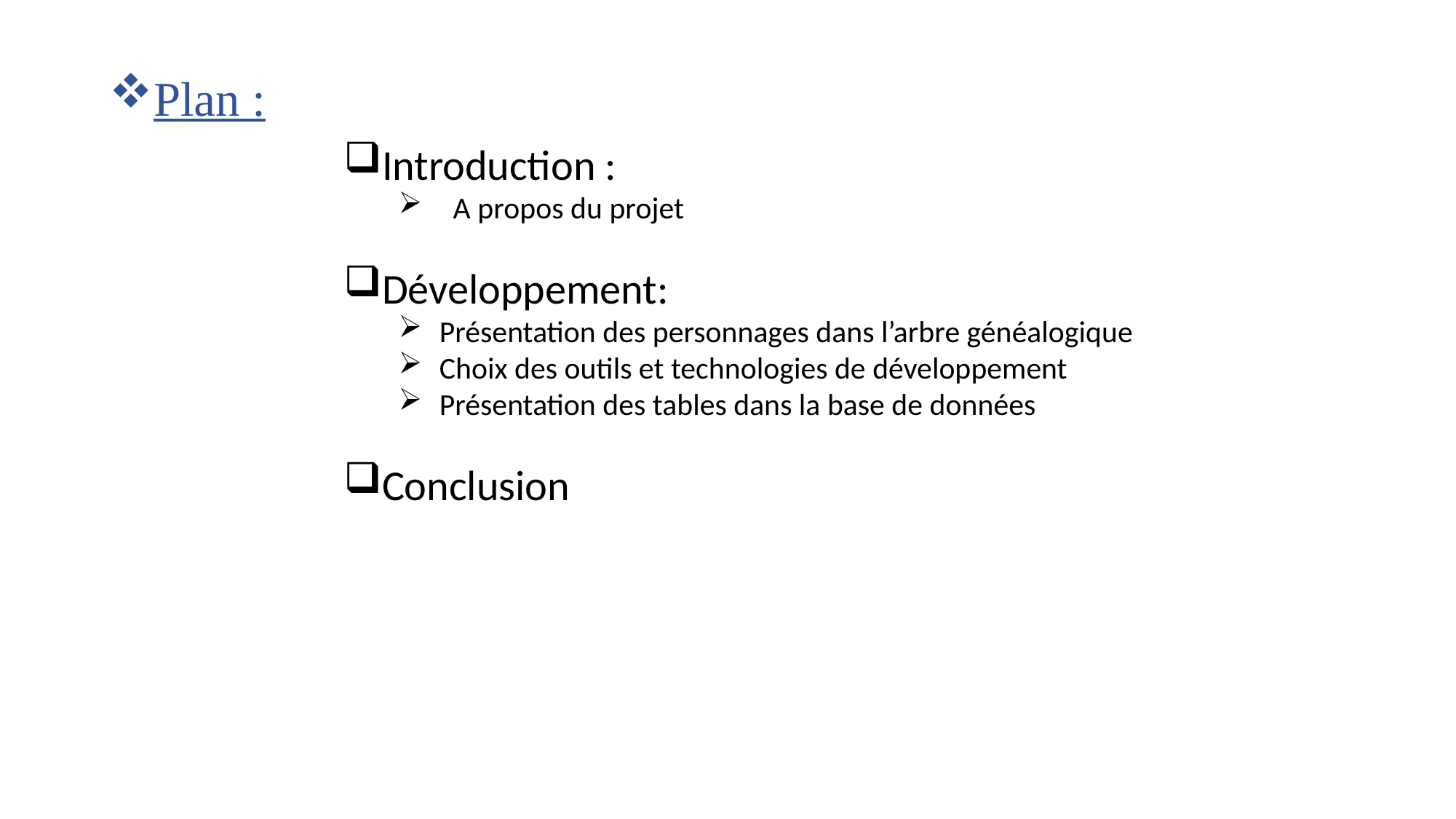

Plan :
Introduction :
A propos du projet

Développement:
Présentation des personnages dans l’arbre généalogique
Choix des outils et technologies de développement
Présentation des tables dans la base de données

Conclusion